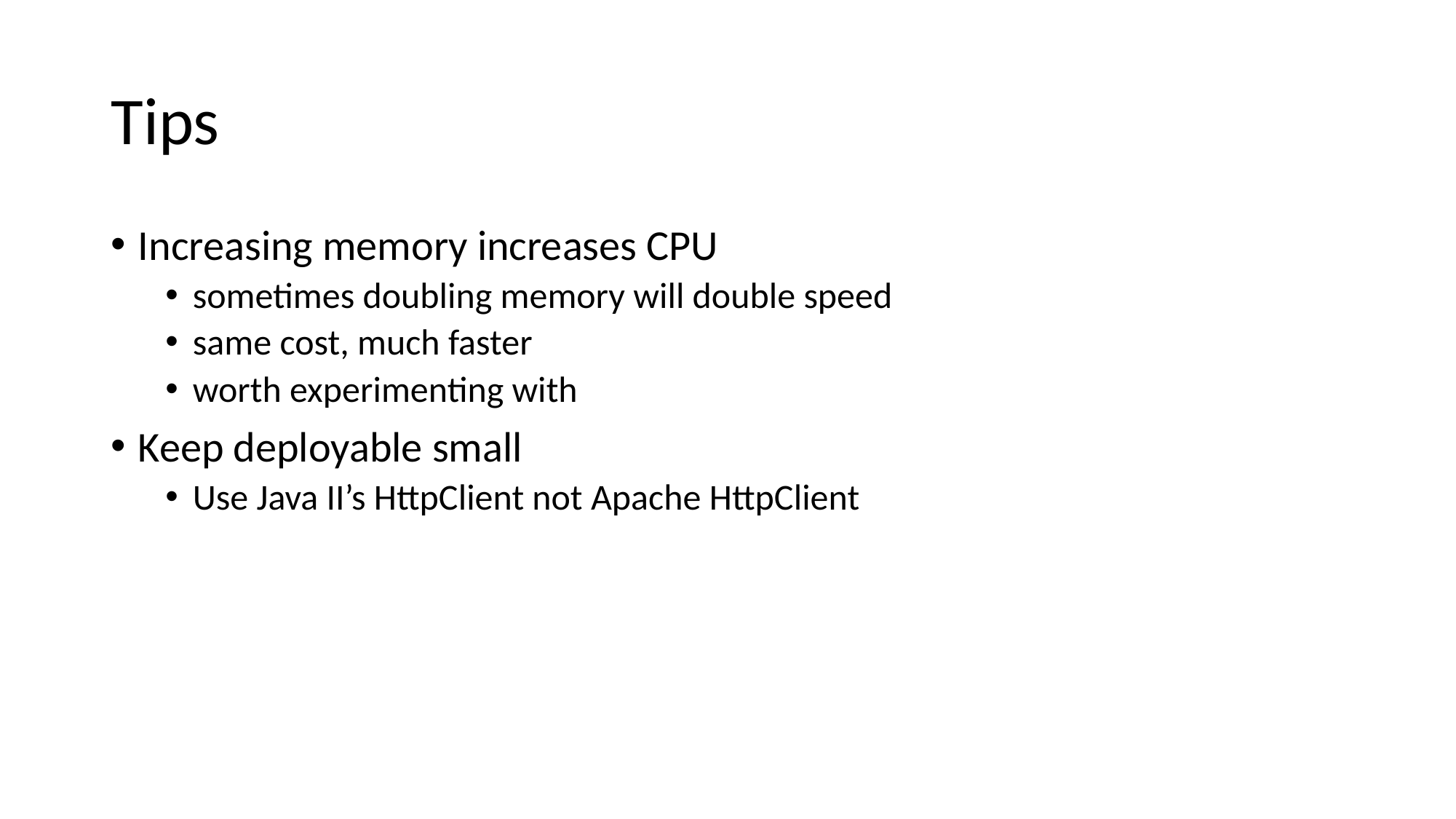

# Tips
Increasing memory increases CPU
sometimes doubling memory will double speed
same cost, much faster
worth experimenting with
Keep deployable small
Use Java II’s HttpClient not Apache HttpClient